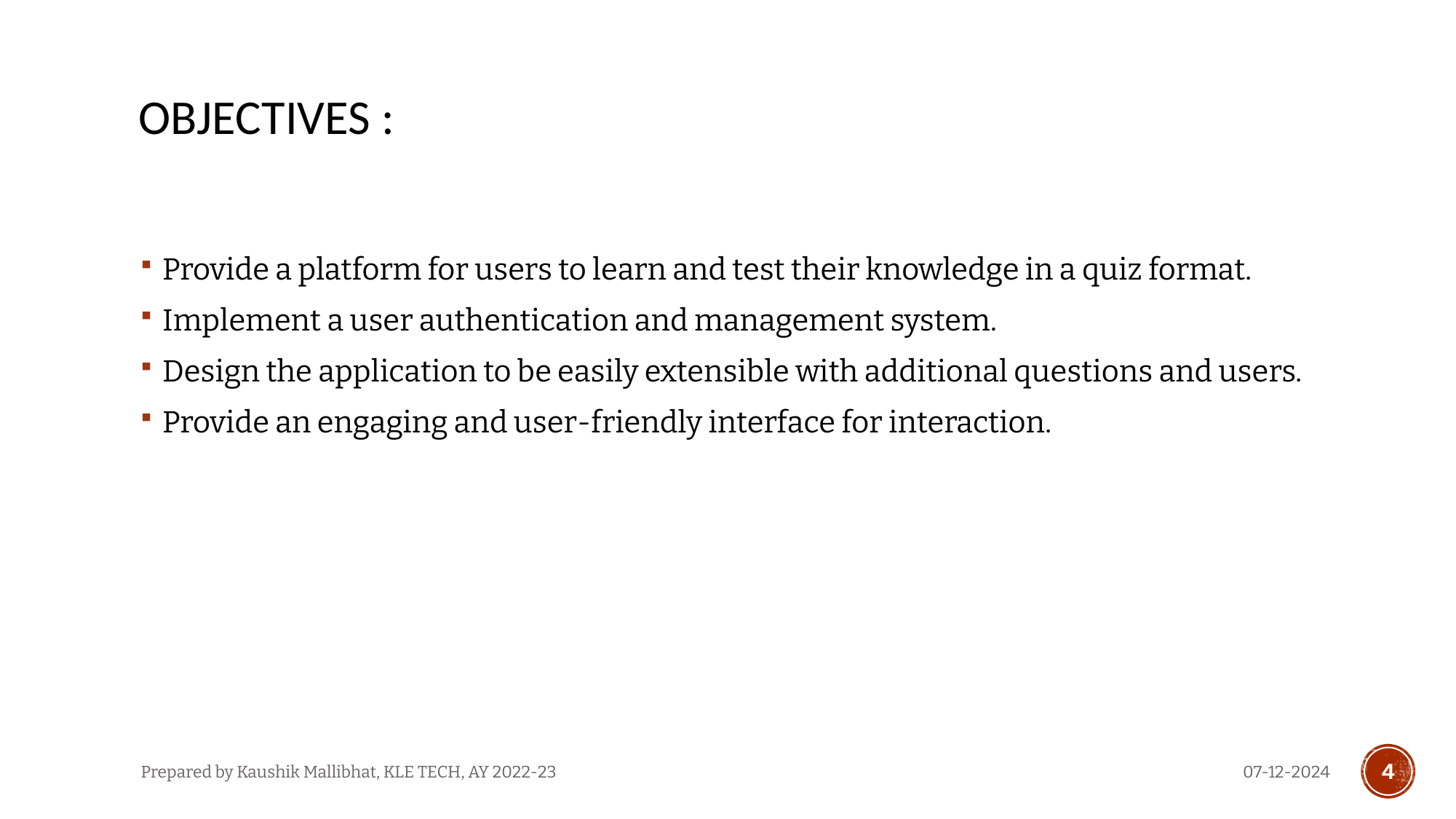

# Objectives :
Provide a platform for users to learn and test their knowledge in a quiz format.
Implement a user authentication and management system.
Design the application to be easily extensible with additional questions and users.
Provide an engaging and user-friendly interface for interaction.
Prepared by Kaushik Mallibhat, KLE TECH, AY 2022-23
07-12-2024
4